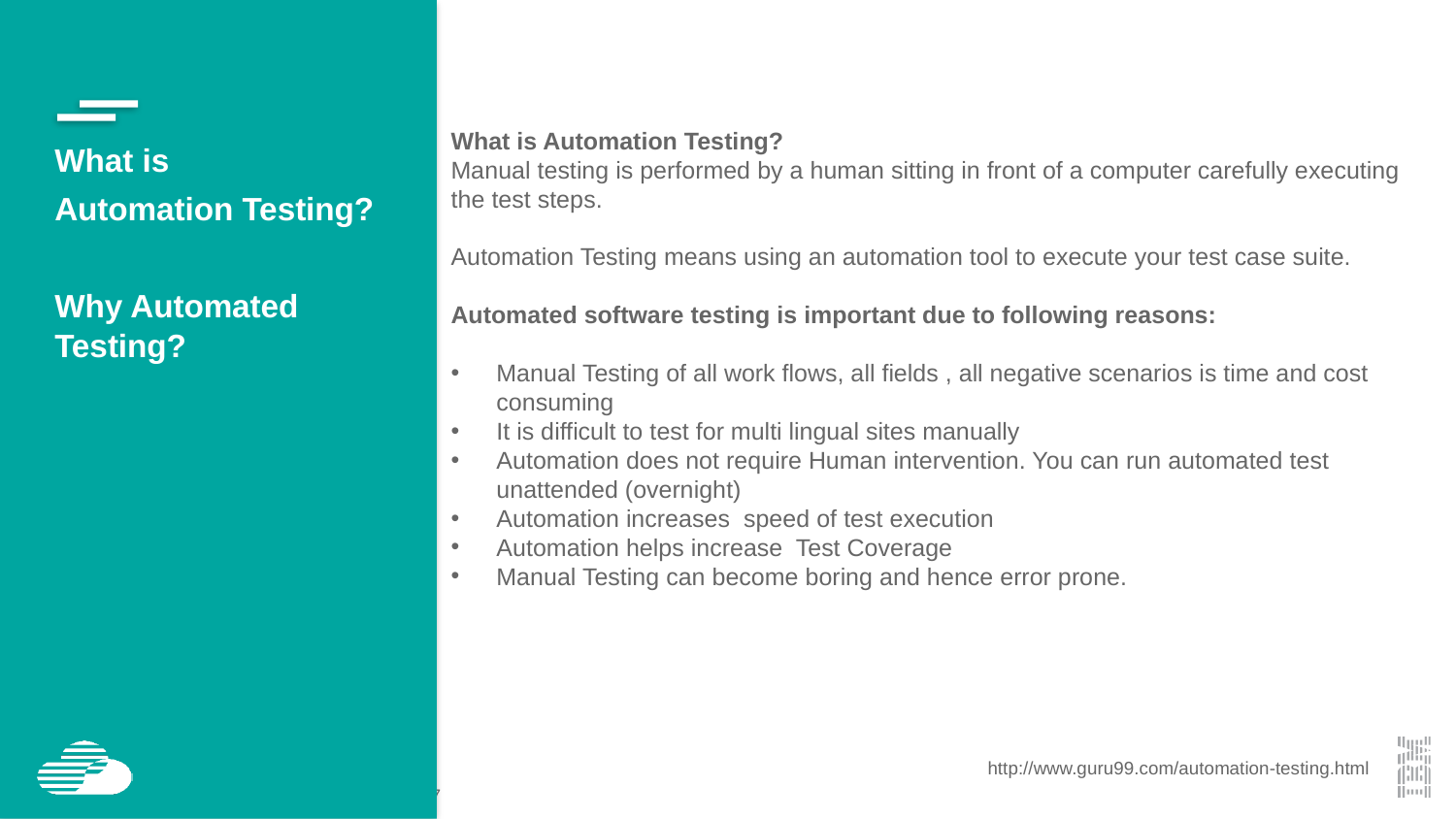

What is Automation Testing?
Manual testing is performed by a human sitting in front of a computer carefully executing the test steps.

Automation Testing means using an automation tool to execute your test case suite.

Automated software testing is important due to following reasons:

Manual Testing of all work flows, all fields , all negative scenarios is time and cost consuming
It is difficult to test for multi lingual sites manually
Automation does not require Human intervention. You can run automated test unattended (overnight)
Automation increases  speed of test execution
Automation helps increase  Test Coverage
Manual Testing can become boring and hence error prone.
What is
Automation Testing?

Why Automated Testing?

http://www.guru99.com/automation-testing.html